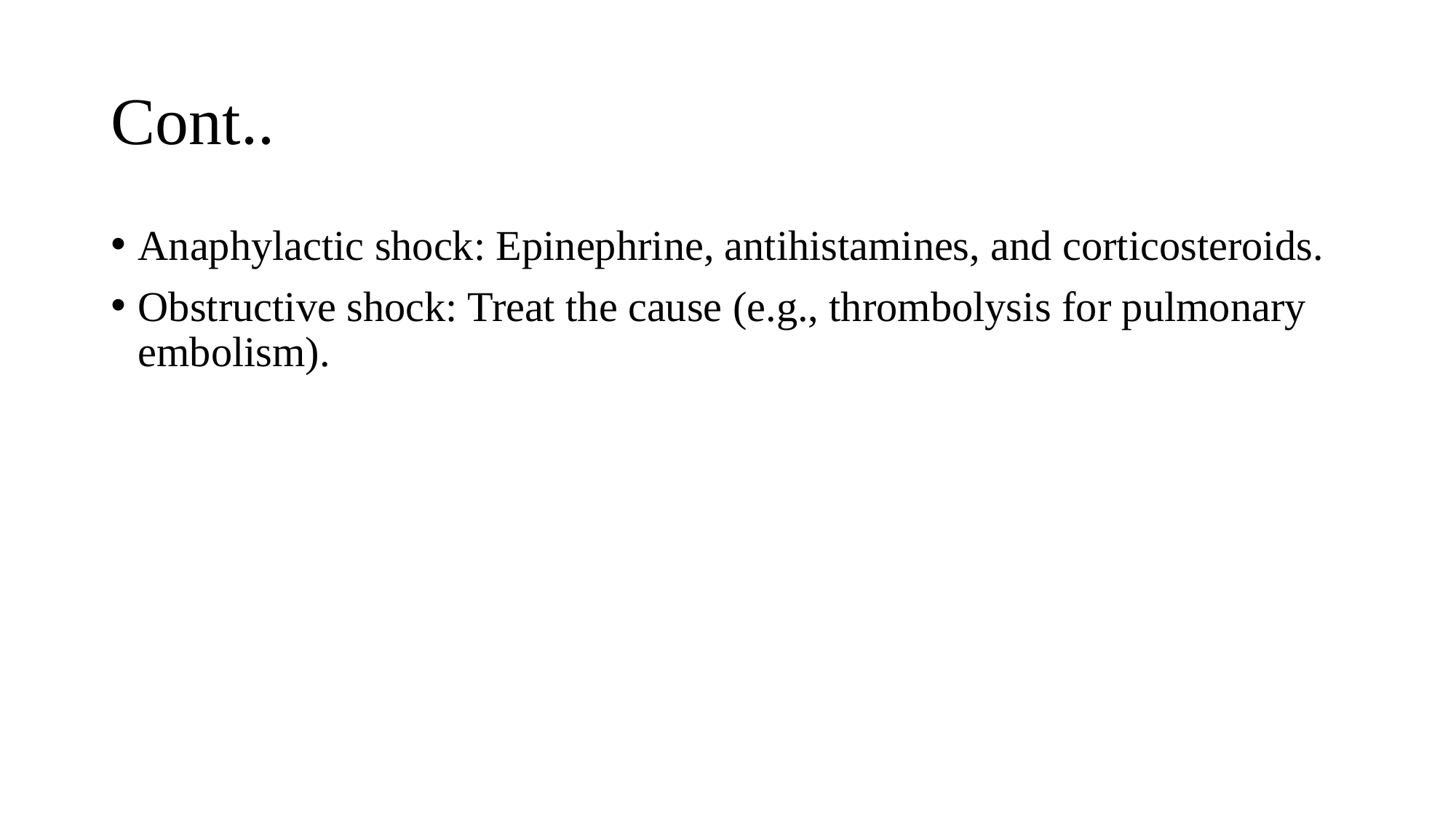

# Cont..
Anaphylactic shock: Epinephrine, antihistamines, and corticosteroids.
Obstructive shock: Treat the cause (e.g., thrombolysis for pulmonary embolism).